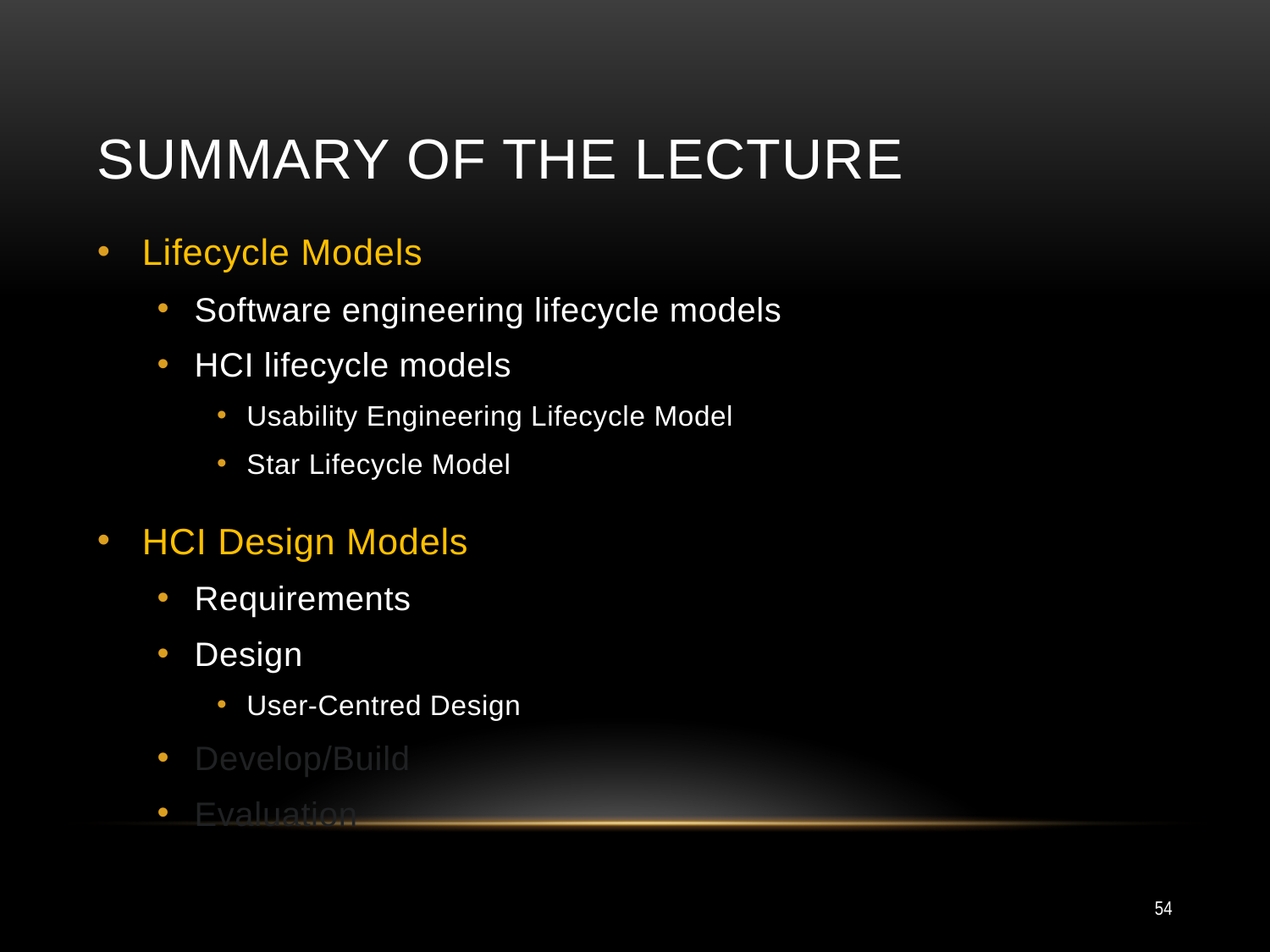

# Summary of the Lecture
Lifecycle Models
Software engineering lifecycle models
HCI lifecycle models
Usability Engineering Lifecycle Model
Star Lifecycle Model
HCI Design Models
Requirements
Design
User-Centred Design
Develop/Build
Evaluation
54